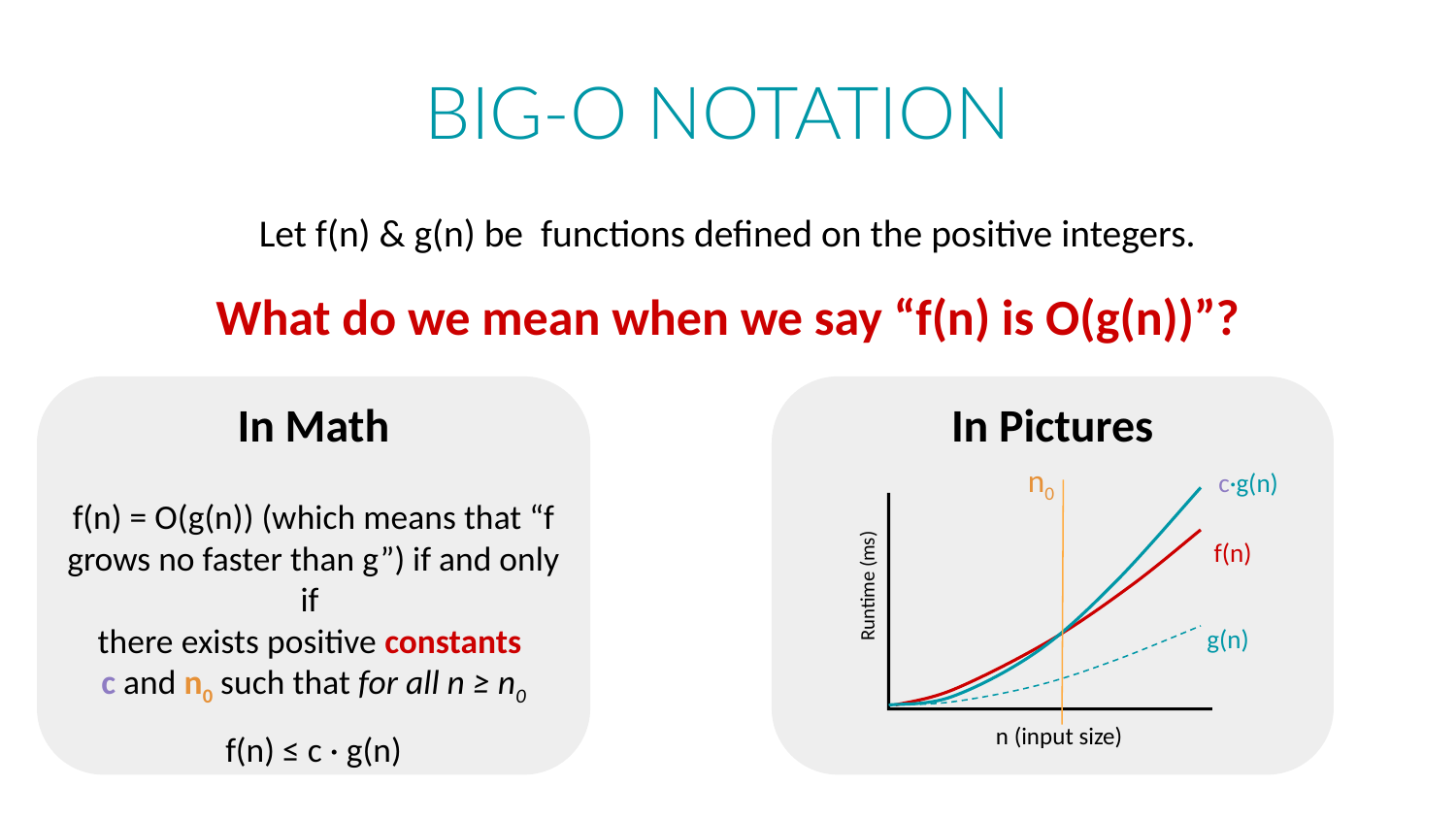

# BIG-O NOTATION
Let f(n) & g(n) be  functions defined on the positive integers.
What do we mean when we say “f(n) is O(g(n))”?
In Math

f(n) = O(g(n)) (which means that “f grows no faster than g”) if and only if
there exists positive constants
c and n0 such that for all n ≥ n0
f(n) ≤ c · g(n)

In Pictures

n0
c·g(n)

f(n)
Runtime (ms)
g(n)

n (input size)
33